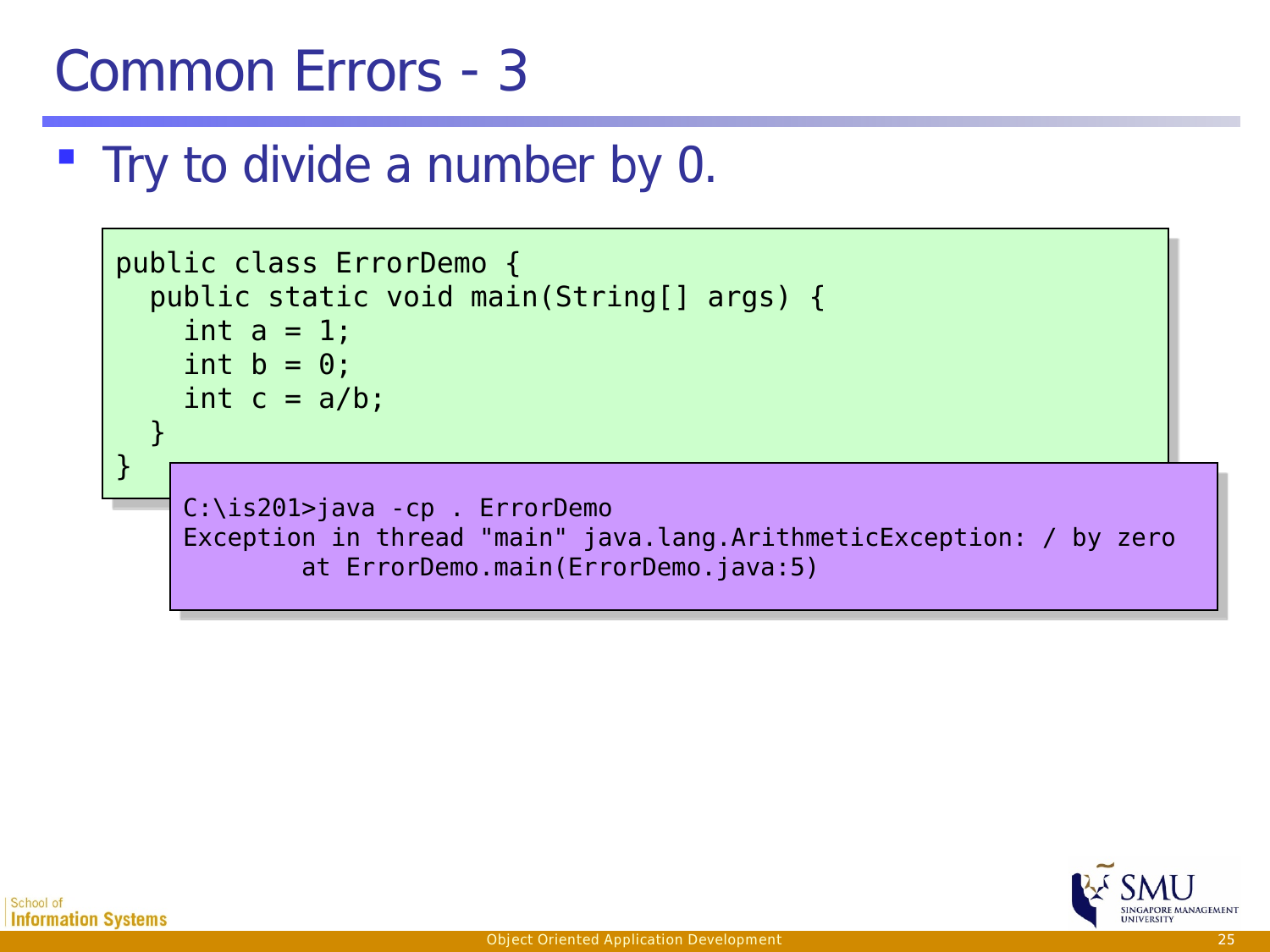

# Common Errors - 3
Try to divide a number by 0.
public class ErrorDemo {
  public static void main(String[] args) {
    int a = 1;
    int b = 0;
    int c = a/b;
  }
}
C:\is201>java -cp . ErrorDemo
Exception in thread "main" java.lang.ArithmeticException: / by zero
        at ErrorDemo.main(ErrorDemo.java:5)

                        25
Object Oriented Application Development